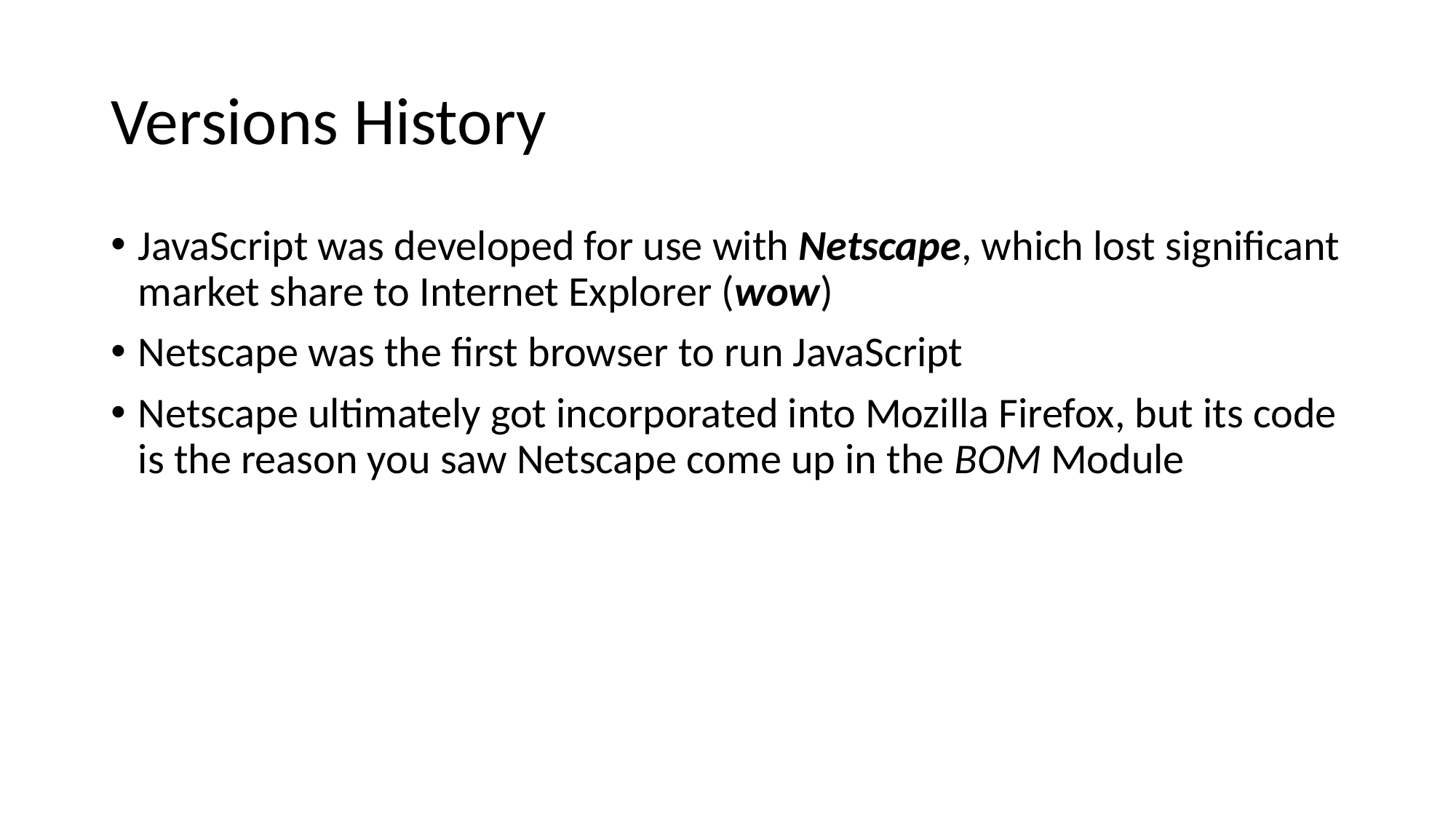

# Versions History
JavaScript was developed for use with Netscape, which lost significant market share to Internet Explorer (wow)
Netscape was the first browser to run JavaScript
Netscape ultimately got incorporated into Mozilla Firefox, but its code is the reason you saw Netscape come up in the BOM Module